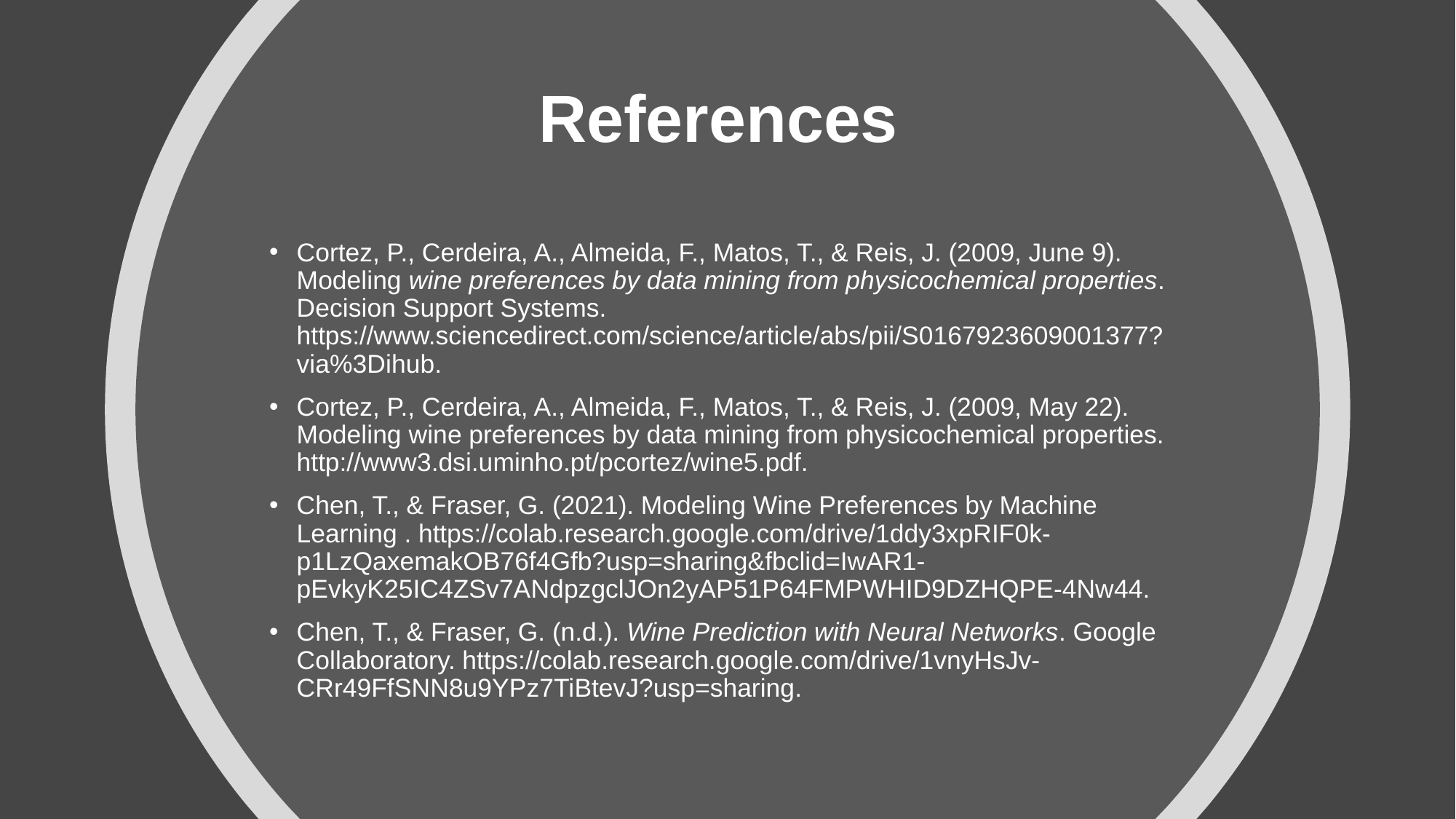

# References
Cortez, P., Cerdeira, A., Almeida, F., Matos, T., & Reis, J. (2009, June 9). Modeling wine preferences by data mining from physicochemical properties. Decision Support Systems. https://www.sciencedirect.com/science/article/abs/pii/S0167923609001377?via%3Dihub.
Cortez, P., Cerdeira, A., Almeida, F., Matos, T., & Reis, J. (2009, May 22). Modeling wine preferences by data mining from physicochemical properties. http://www3.dsi.uminho.pt/pcortez/wine5.pdf.
Chen, T., & Fraser, G. (2021). Modeling Wine Preferences by Machine Learning . https://colab.research.google.com/drive/1ddy3xpRIF0k-p1LzQaxemakOB76f4Gfb?usp=sharing&fbclid=IwAR1-pEvkyK25IC4ZSv7ANdpzgclJOn2yAP51P64FMPWHID9DZHQPE-4Nw44.
Chen, T., & Fraser, G. (n.d.). Wine Prediction with Neural Networks. Google Collaboratory. https://colab.research.google.com/drive/1vnyHsJv-CRr49FfSNN8u9YPz7TiBtevJ?usp=sharing.